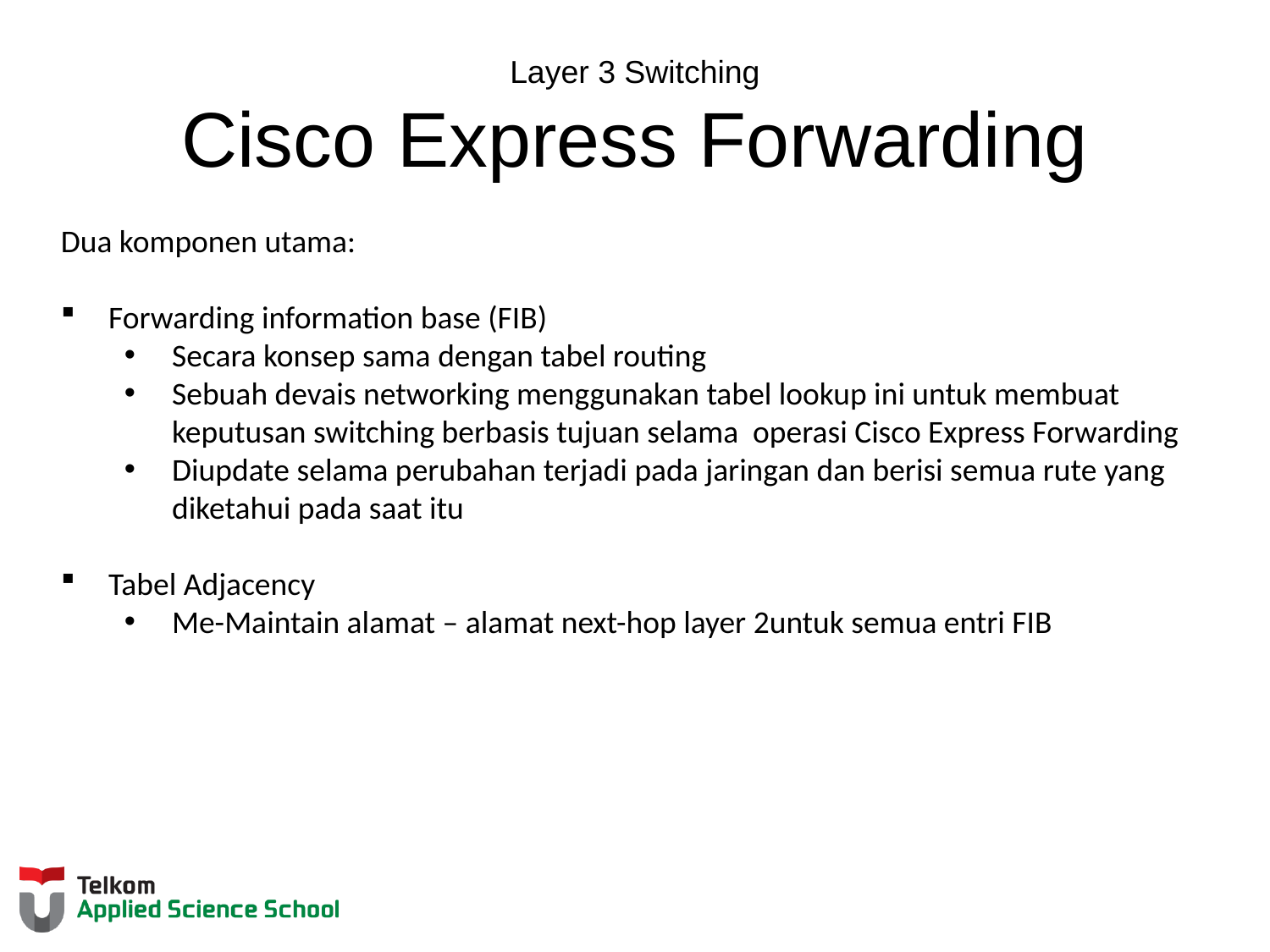

# Layer 3 Switching Cisco Express Forwarding
Dua komponen utama:

Forwarding information base (FIB)
Secara konsep sama dengan tabel routing
Sebuah devais networking menggunakan tabel lookup ini untuk membuat keputusan switching berbasis tujuan selama  operasi Cisco Express Forwarding
Diupdate selama perubahan terjadi pada jaringan dan berisi semua rute yang diketahui pada saat itu

Tabel Adjacency
Me-Maintain alamat – alamat next-hop layer 2untuk semua entri FIB